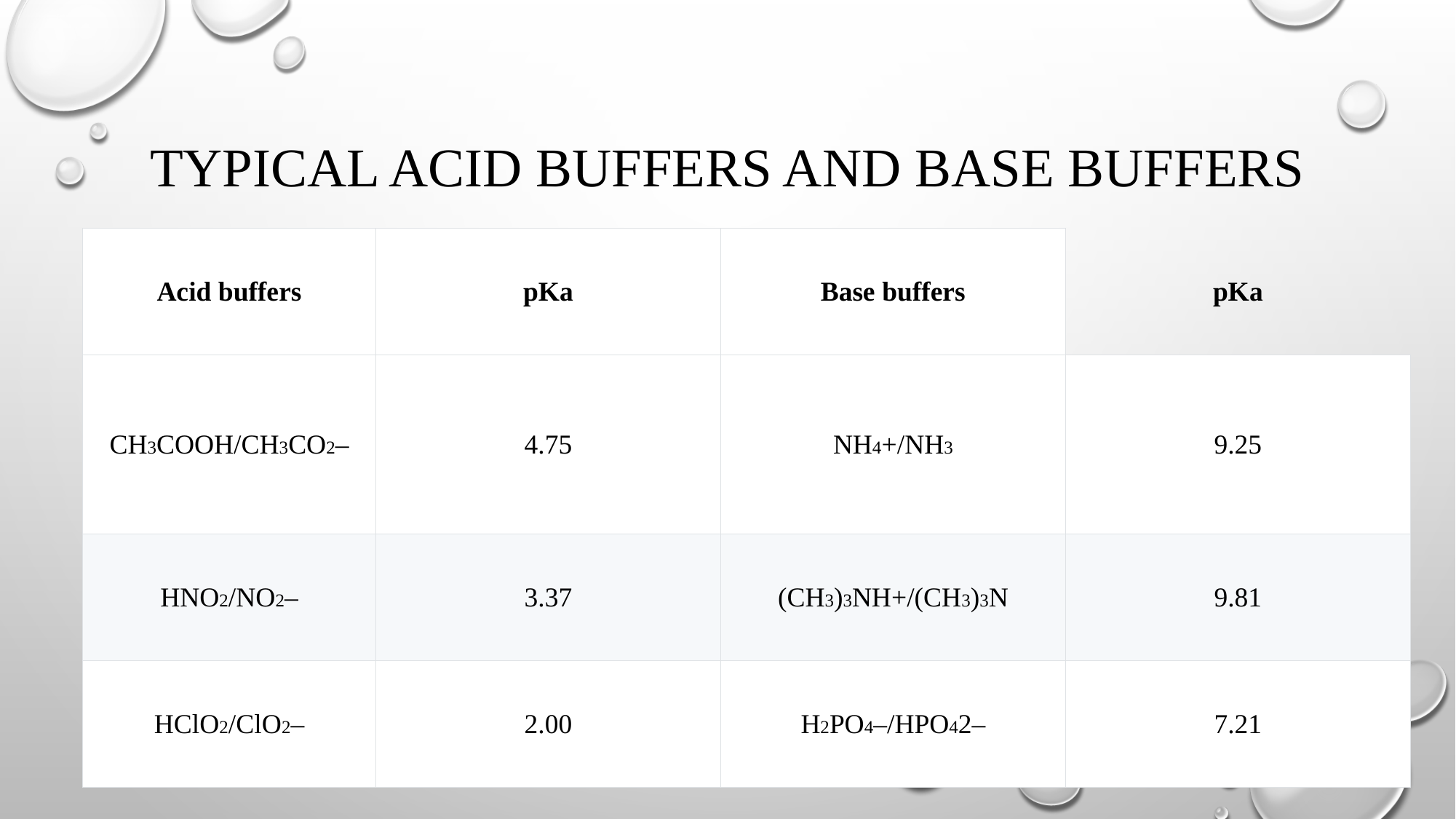

# Typical Acid buffers and Base buffers
| Acid buffers | pKa | Base buffers | pKa |
| --- | --- | --- | --- |
| CH3COOH/CH3CO2– | 4.75 | NH4+/NH3 | 9.25 |
| HNO2/NO2– | 3.37 | (CH3)3NH+/(CH3)3N | 9.81 |
| HClO2/ClO2– | 2.00 | H2PO4–/HPO42– | 7.21 |